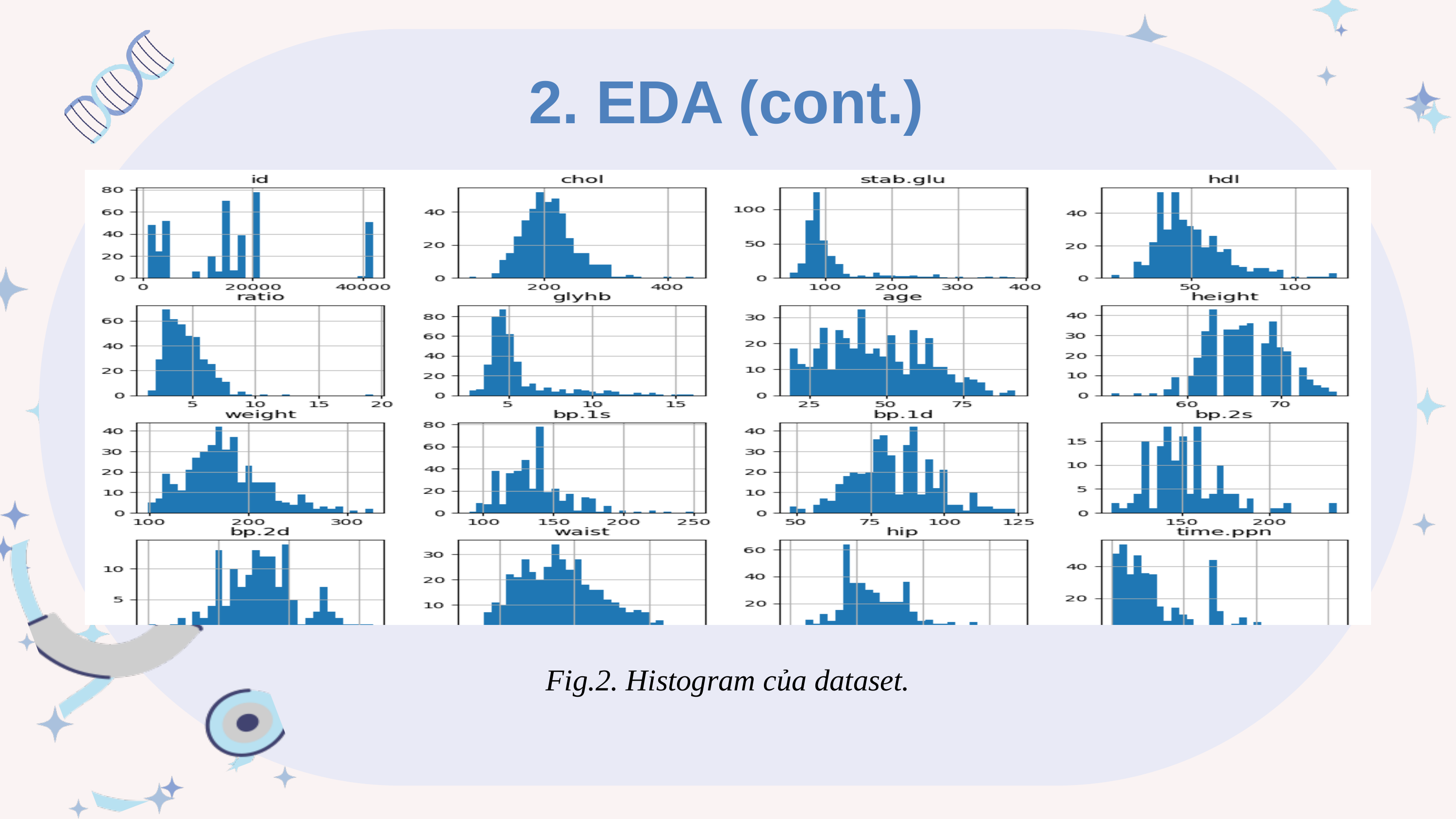

2. EDA (cont.)

Fig.2. Histogram của dataset.